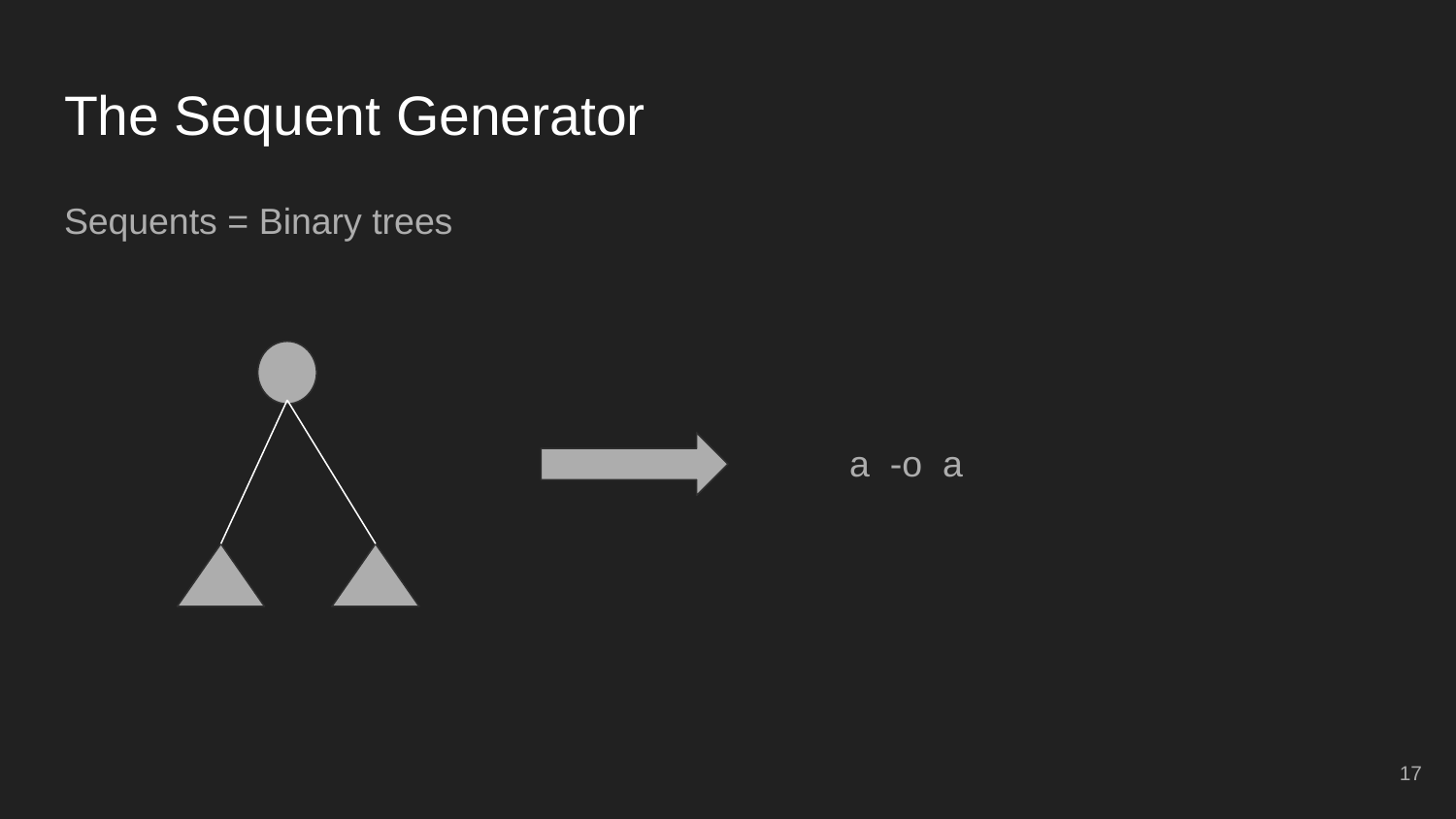

# The Sequent Generator
Sequents = Binary trees

a  -o  a

17